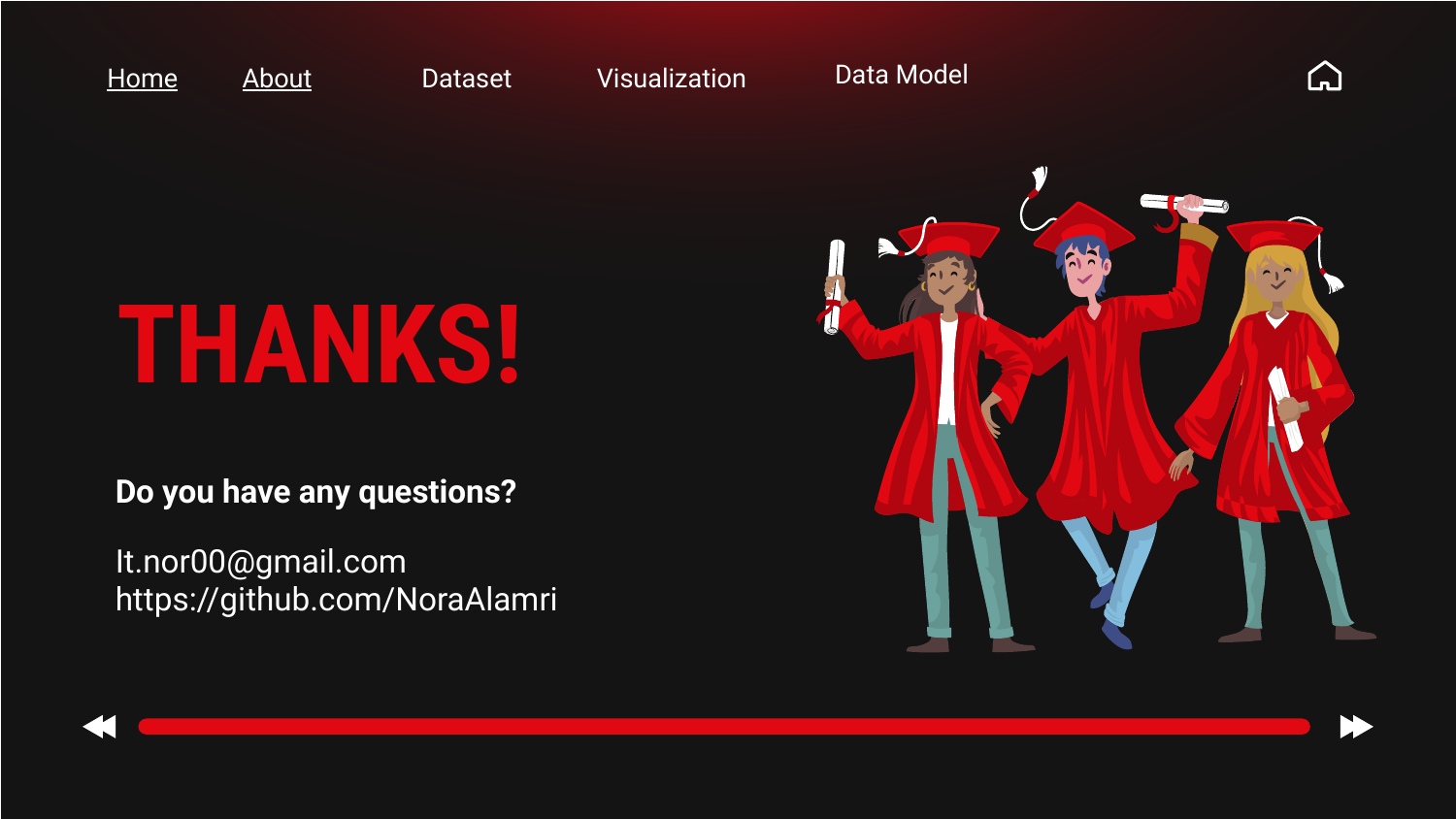

Home
About
Dataset
Visualization
Data Model

THANKS!
Do you have any questions?

It.nor00@gmail.com
https://github.com/NoraAlamri